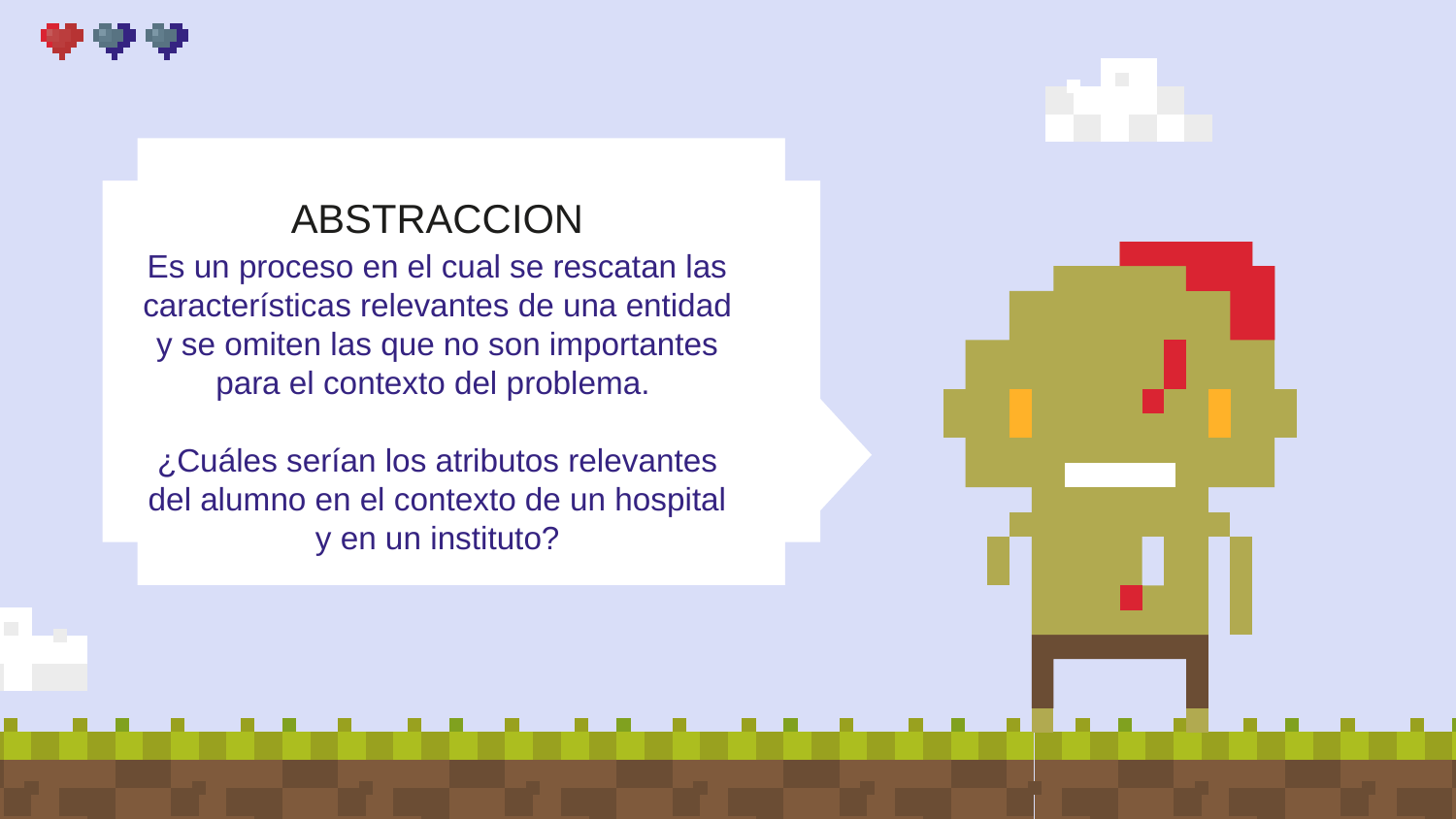

# ABSTRACCION

Es un proceso en el cual se rescatan las características relevantes de una entidad y se omiten las que no son importantes para el contexto del problema.

¿Cuáles serían los atributos relevantes del alumno en el contexto de un hospital y en un instituto?